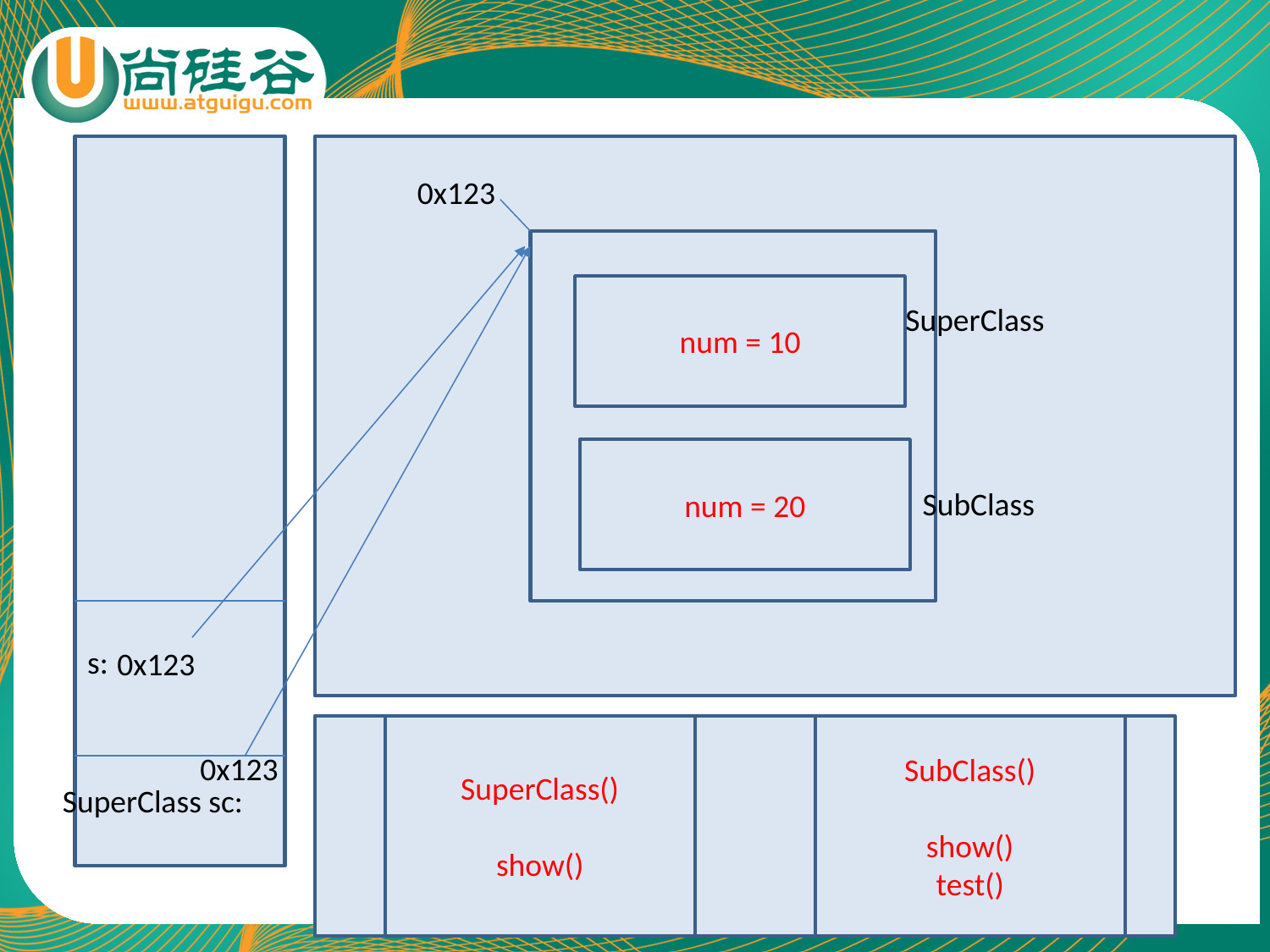

0x123

num = 10
SuperClass
num = 20
SubClass
s:
0x123

SuperClass()

show()
SubClass()

show()
test()
0x123
SuperClass sc: